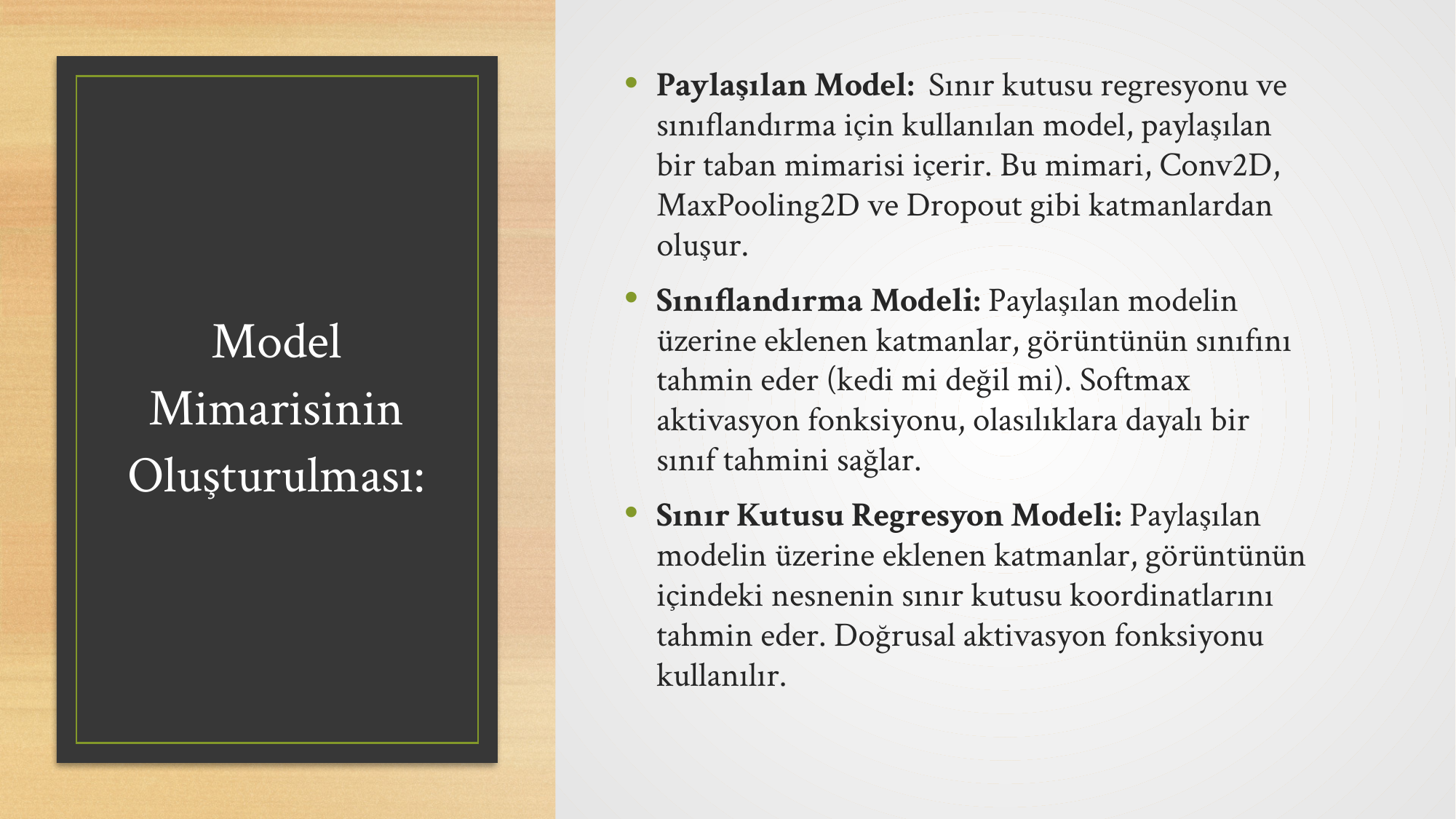

Paylaşılan Model:  Sınır kutusu regresyonu ve sınıflandırma için kullanılan model, paylaşılan bir taban mimarisi içerir. Bu mimari, Conv2D, MaxPooling2D ve Dropout gibi katmanlardan oluşur.
Sınıflandırma Modeli: Paylaşılan modelin üzerine eklenen katmanlar, görüntünün sınıfını tahmin eder (kedi mi değil mi). Softmax aktivasyon fonksiyonu, olasılıklara dayalı bir sınıf tahmini sağlar.
Sınır Kutusu Regresyon Modeli: Paylaşılan modelin üzerine eklenen katmanlar, görüntünün içindeki nesnenin sınır kutusu koordinatlarını tahmin eder. Doğrusal aktivasyon fonksiyonu kullanılır.

# Model Mimarisinin Oluşturulması: